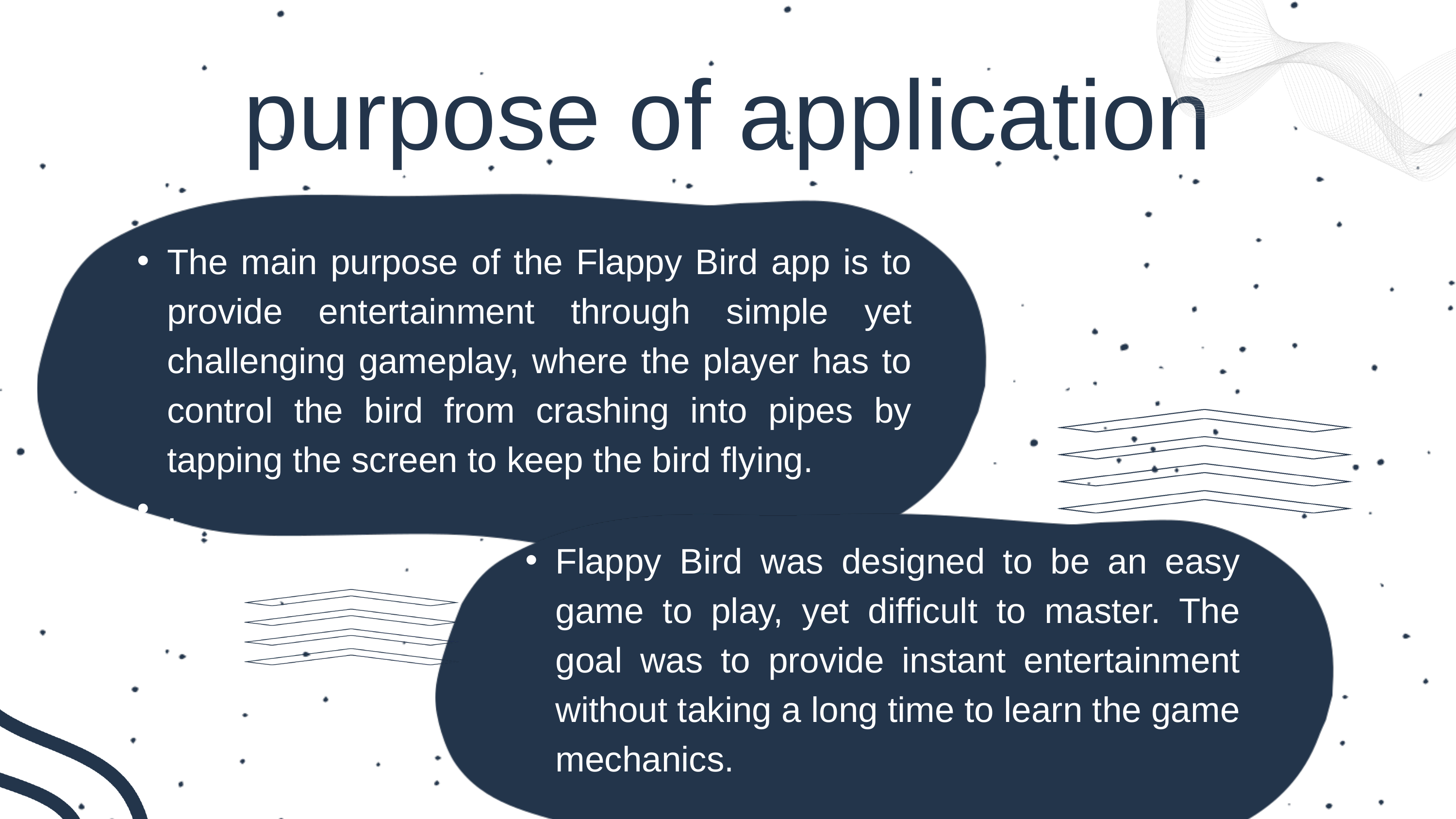

purpose of application

The main purpose of the Flappy Bird app is to provide entertainment through simple yet challenging gameplay, where the player has to control the bird from crashing into pipes by tapping the screen to keep the bird flying.
.

Flappy Bird was designed to be an easy game to play, yet difficult to master. The goal was to provide instant entertainment without taking a long time to learn the game mechanics.